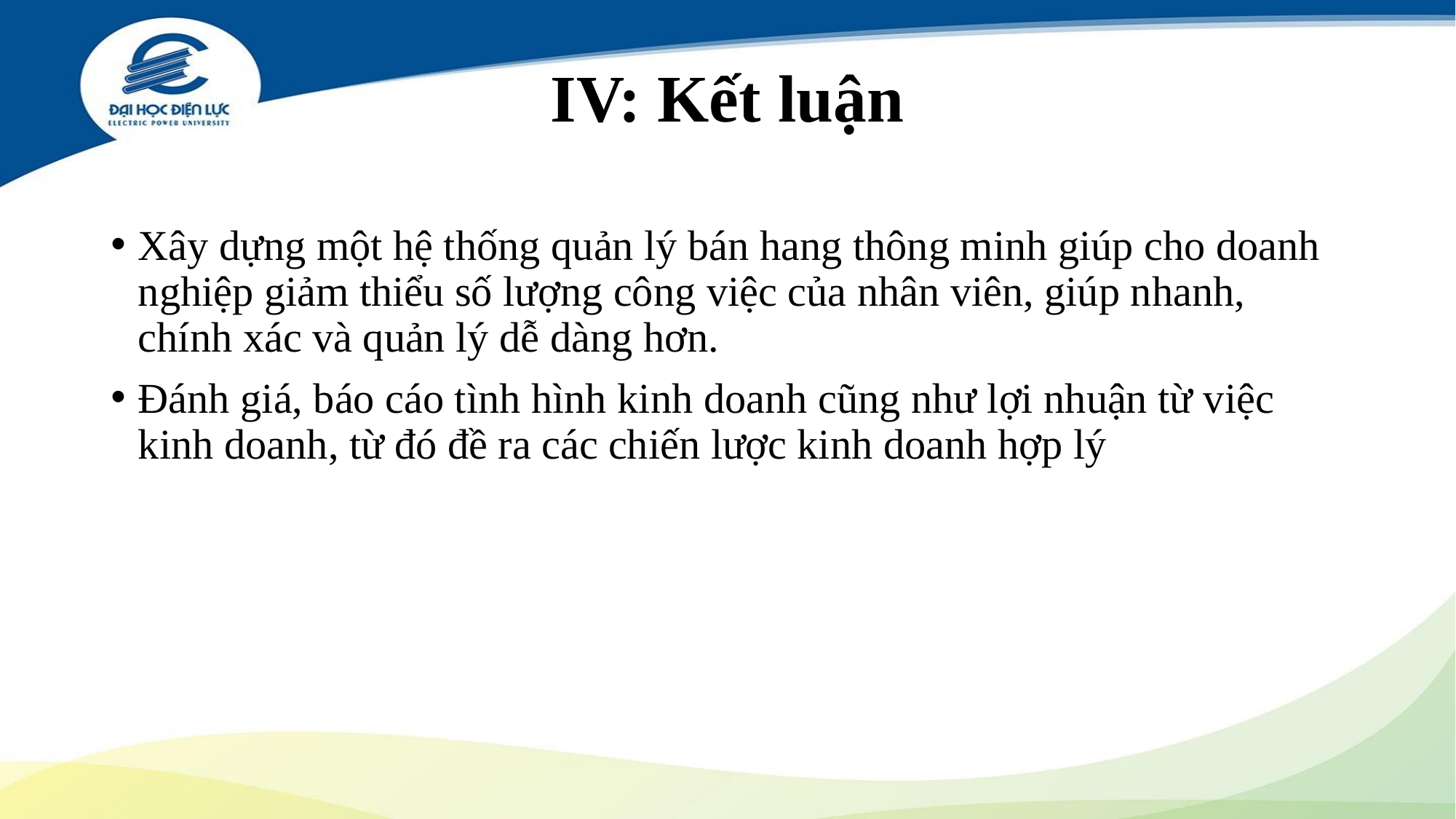

# IV: Kết luận
Xây dựng một hệ thống quản lý bán hang thông minh giúp cho doanh nghiệp giảm thiểu số lượng công việc của nhân viên, giúp nhanh, chính xác và quản lý dễ dàng hơn.
Đánh giá, báo cáo tình hình kinh doanh cũng như lợi nhuận từ việc kinh doanh, từ đó đề ra các chiến lược kinh doanh hợp lý